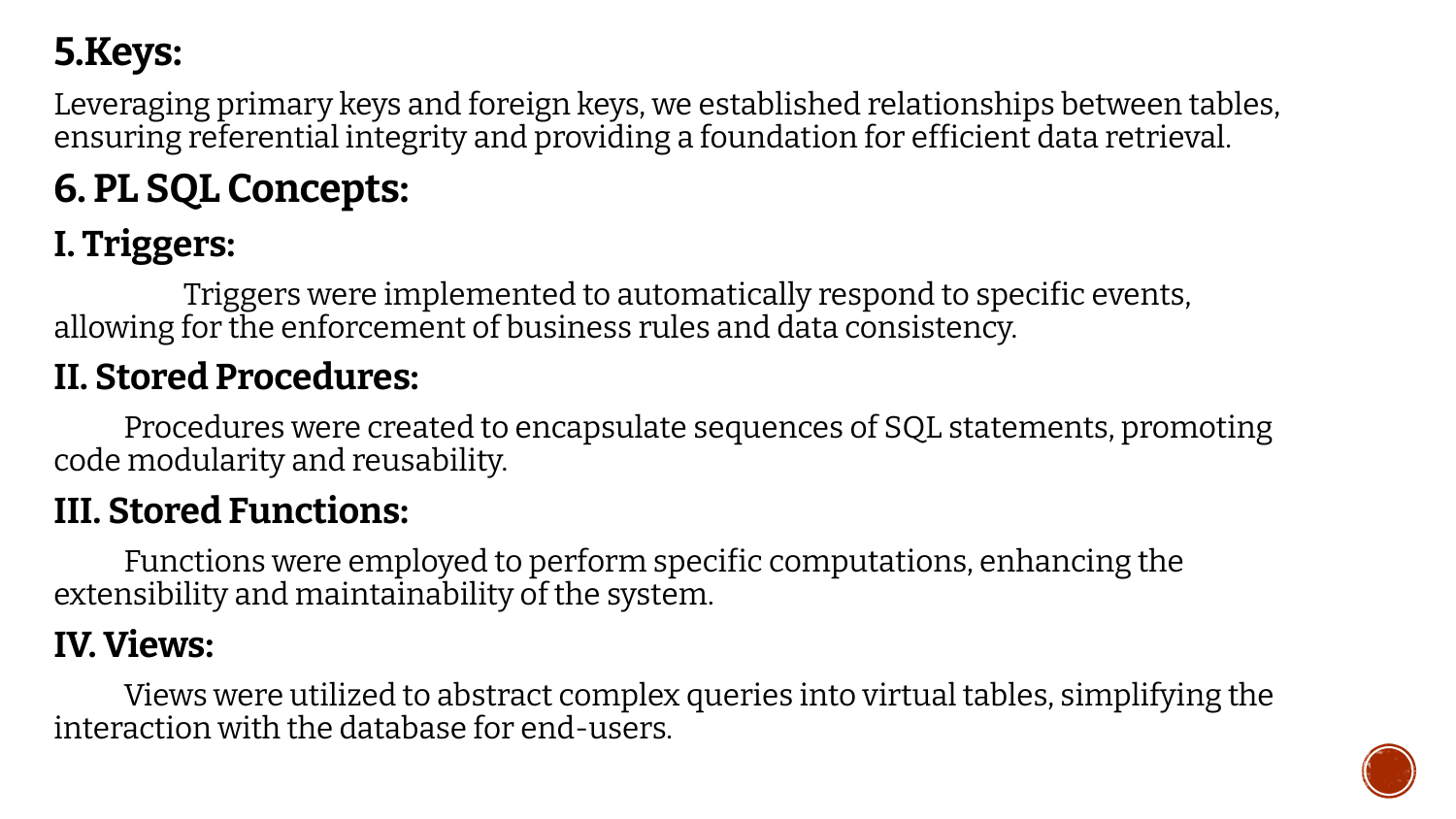

5.Keys:
Leveraging primary keys and foreign keys, we established relationships between tables, ensuring referential integrity and providing a foundation for efficient data retrieval.
6. PL SQL Concepts:
I. Triggers:
	Triggers were implemented to automatically respond to specific events, allowing for the enforcement of business rules and data consistency.
II. Stored Procedures:
Procedures were created to encapsulate sequences of SQL statements, promoting code modularity and reusability.
III. Stored Functions:
Functions were employed to perform specific computations, enhancing the extensibility and maintainability of the system.
IV. Views:
Views were utilized to abstract complex queries into virtual tables, simplifying the interaction with the database for end-users.